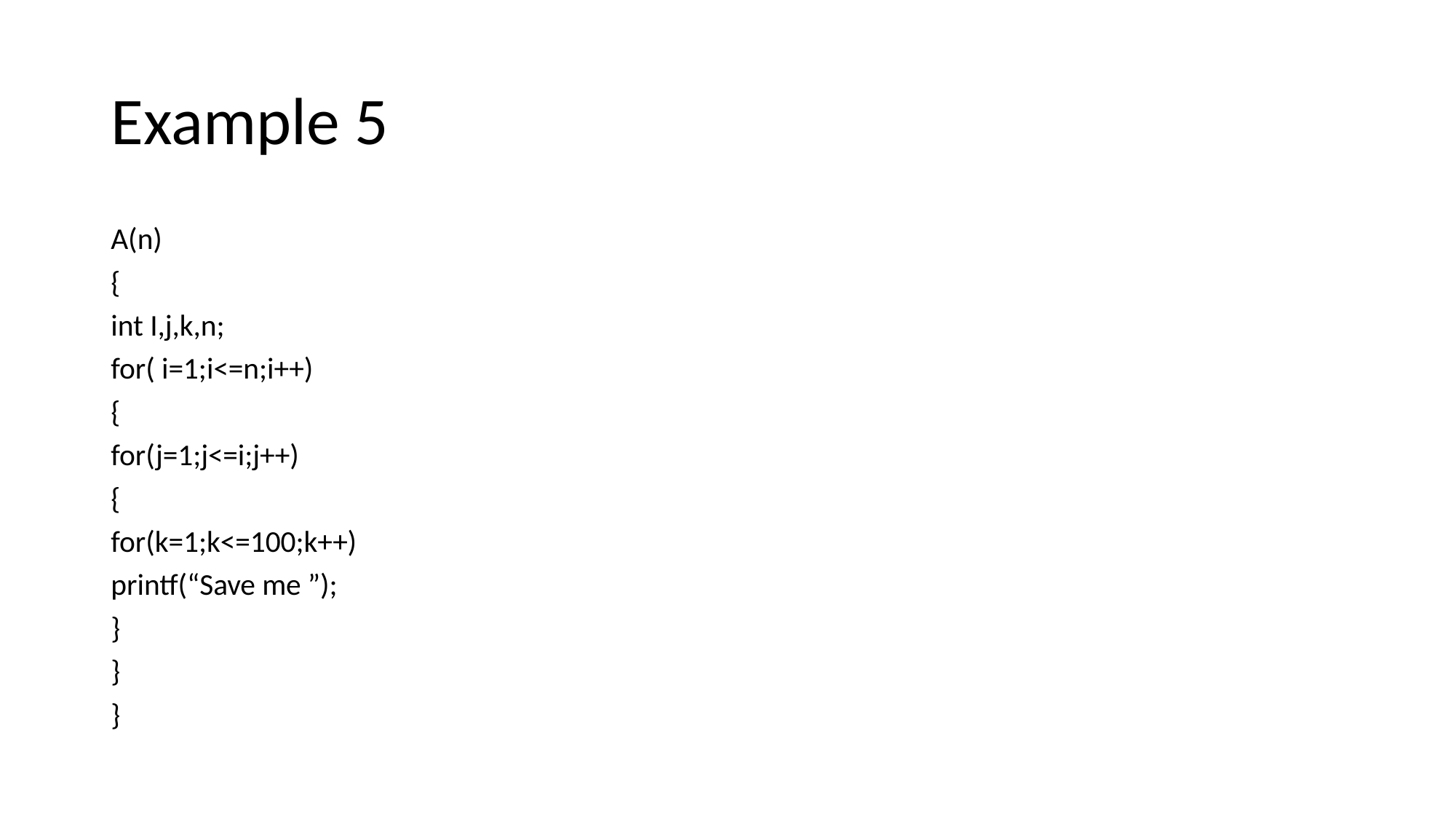

# Example 5
A(n)
{
int I,j,k,n;
for( i=1;i<=n;i++)
{
for(j=1;j<=i;j++)
{
for(k=1;k<=100;k++)
printf(“Save me ”);
}
}
}